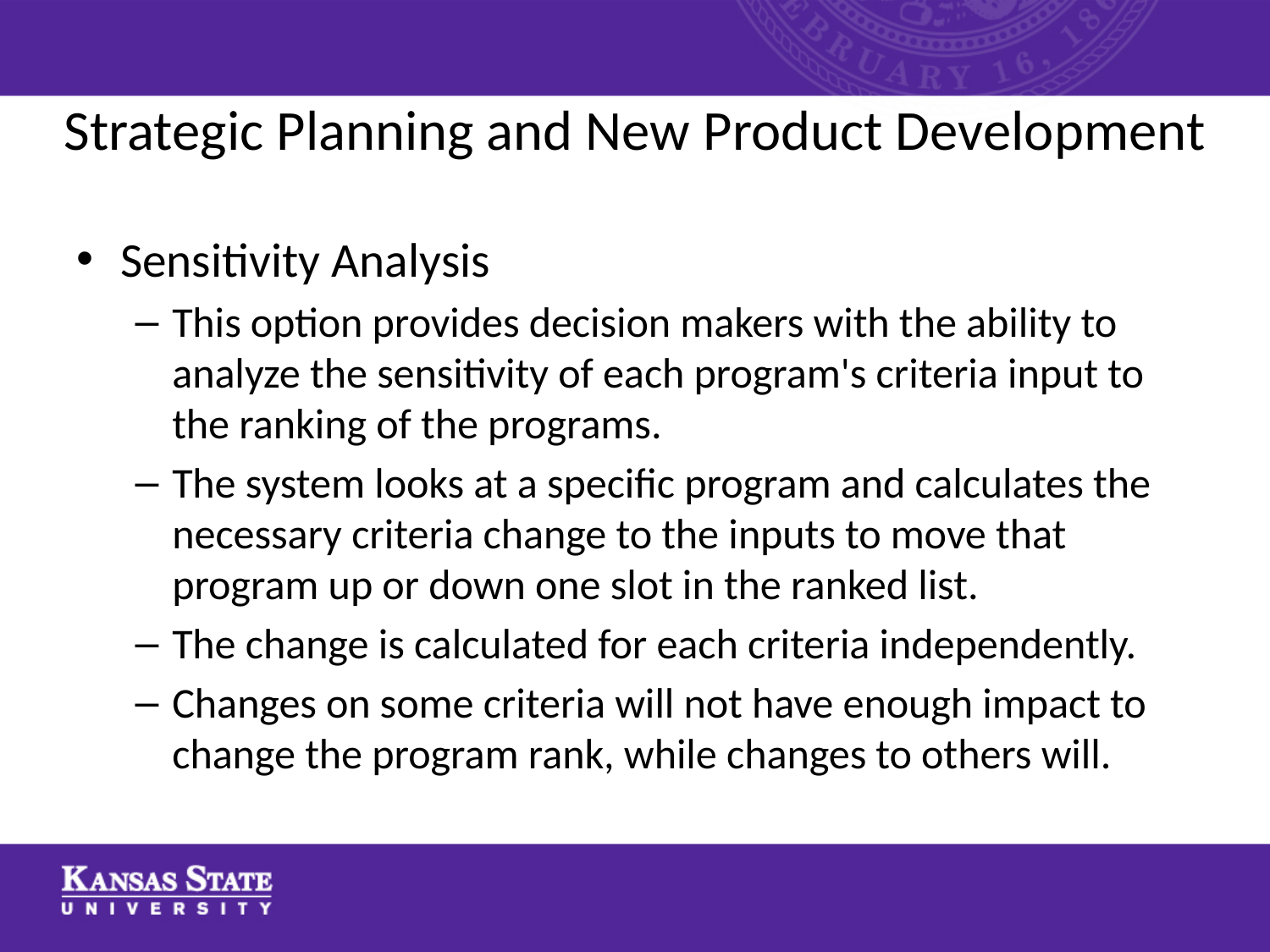

# Strategic Planning and New Product Development
Sensitivity Analysis
This option provides decision makers with the ability to analyze the sensitivity of each program's criteria input to the ranking of the programs.
The system looks at a specific program and calculates the necessary criteria change to the inputs to move that program up or down one slot in the ranked list.
The change is calculated for each criteria independently.
Changes on some criteria will not have enough impact to change the program rank, while changes to others will.